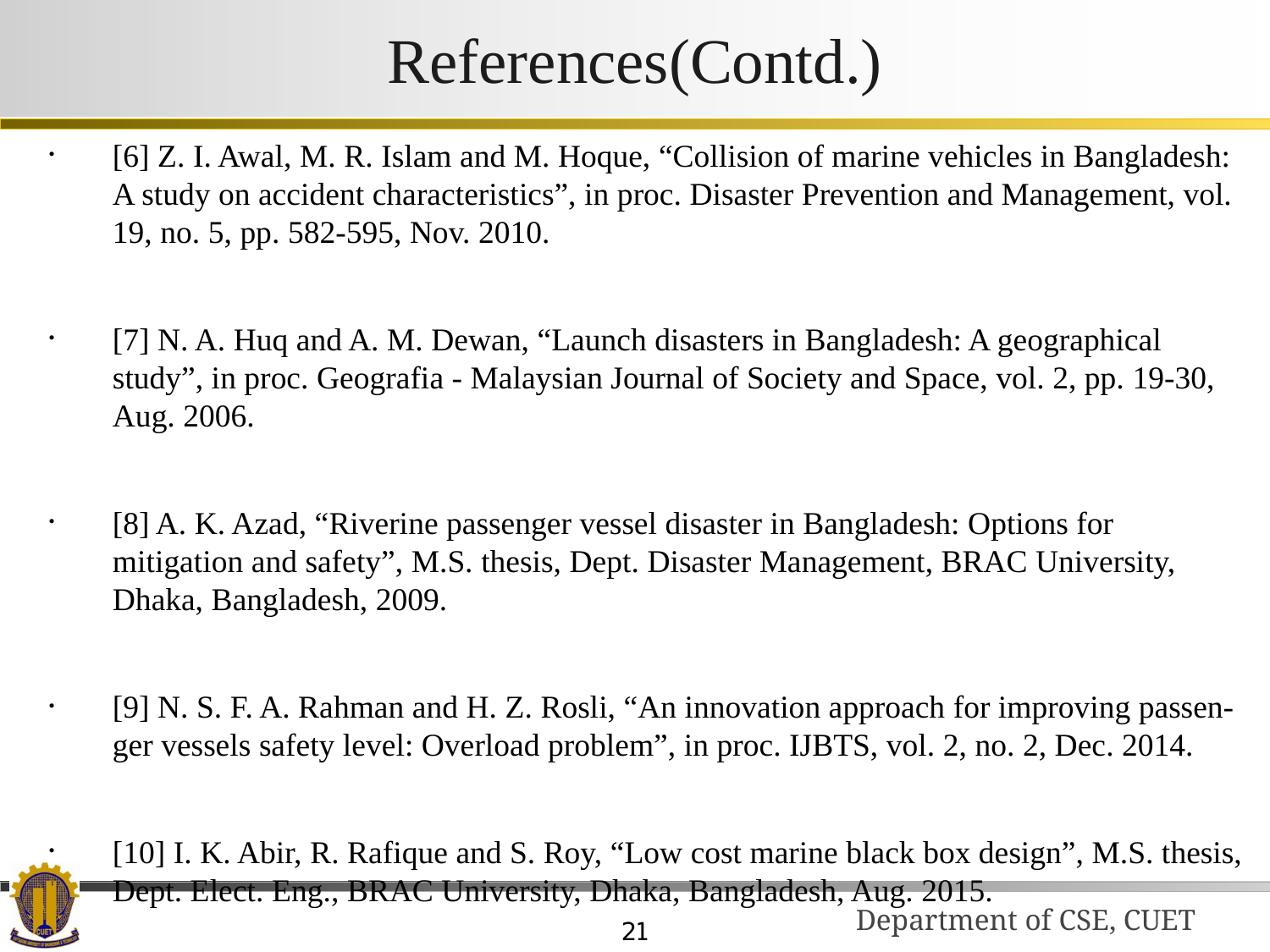

# References(Contd.)
[6] Z. I. Awal, M. R. Islam and M. Hoque, “Collision of marine vehicles in Bangladesh: A study on accident characteristics”, in proc. Disaster Prevention and Management, vol. 19, no. 5, pp. 582-595, Nov. 2010.

[7] N. A. Huq and A. M. Dewan, “Launch disasters in Bangladesh: A geographical study”, in proc. Geografia - Malaysian Journal of Society and Space, vol. 2, pp. 19-30, Aug. 2006.

[8] A. K. Azad, “Riverine passenger vessel disaster in Bangladesh: Options for mitigation and safety”, M.S. thesis, Dept. Disaster Management, BRAC University, Dhaka, Bangladesh, 2009.

[9] N. S. F. A. Rahman and H. Z. Rosli, “An innovation approach for improving passen- ger vessels safety level: Overload problem”, in proc. IJBTS, vol. 2, no. 2, Dec. 2014.

[10] I. K. Abir, R. Rafique and S. Roy, “Low cost marine black box design”, M.S. thesis, Dept. Elect. Eng., BRAC University, Dhaka, Bangladesh, Aug. 2015.